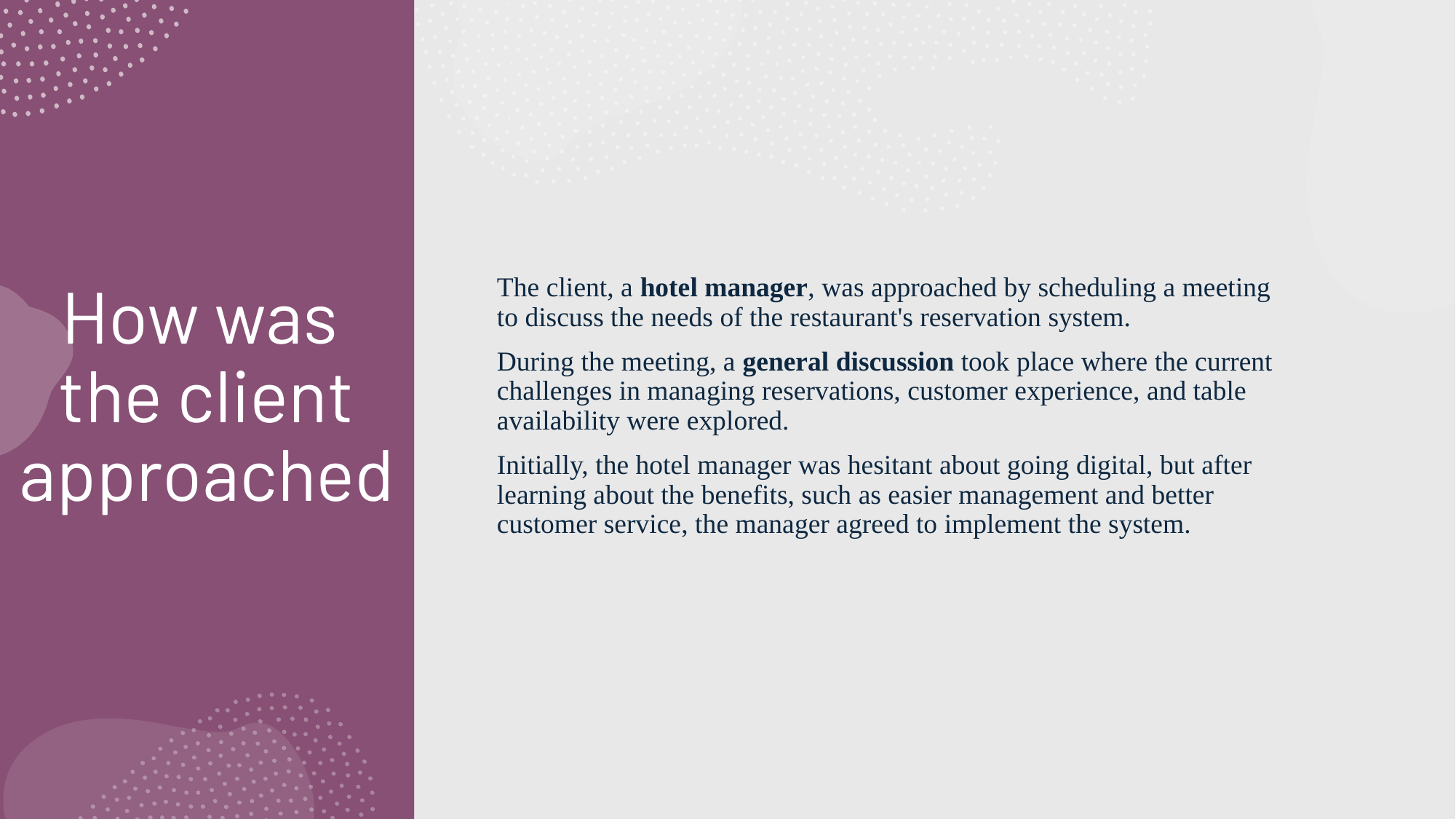

The client, a hotel manager, was approached by scheduling a meeting to discuss the needs of the restaurant's reservation system.
During the meeting, a general discussion took place where the current challenges in managing reservations, customer experience, and table availability were explored.
Initially, the hotel manager was hesitant about going digital, but after learning about the benefits, such as easier management and better customer service, the manager agreed to implement the system.
# How was the client approached